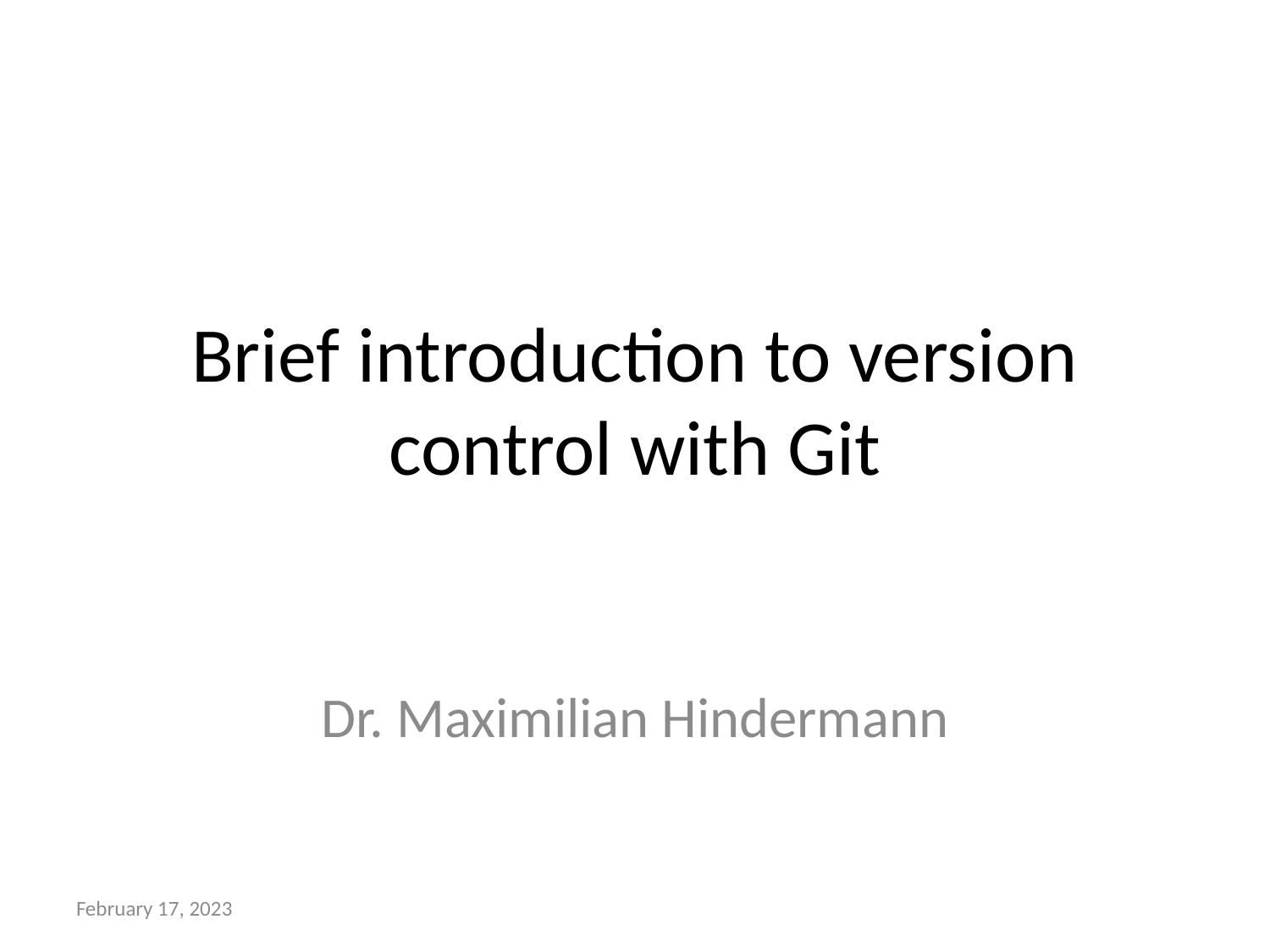

# Brief introduction to version control with Git
Dr. Maximilian Hindermann
February 17, 2023